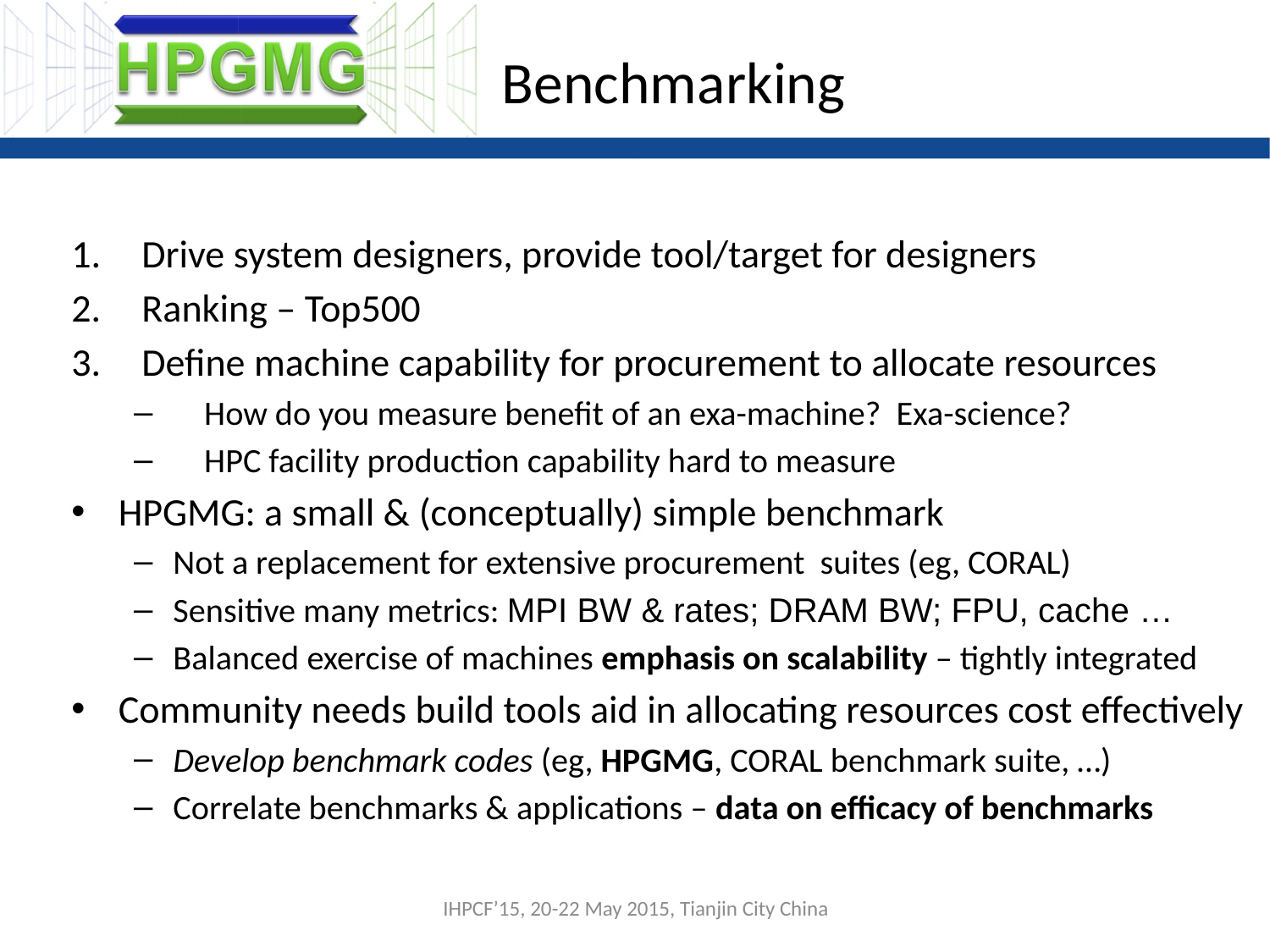

# Benchmarking
Drive system designers, provide tool/target for designers
Ranking – Top500
Define machine capability for procurement to allocate resources
How do you measure benefit of an exa-machine?  Exa-science?
HPC facility production capability hard to measure
HPGMG: a small & (conceptually) simple benchmark
Not a replacement for extensive procurement  suites (eg, CORAL)
Sensitive many metrics: MPI BW & rates; DRAM BW; FPU, cache …
Balanced exercise of machines emphasis on scalability – tightly integrated
Community needs build tools aid in allocating resources cost effectively
Develop benchmark codes (eg, HPGMG, CORAL benchmark suite, …)
Correlate benchmarks & applications – data on efficacy of benchmarks
IHPCF’15, 20-22 May 2015, Tianjin City China